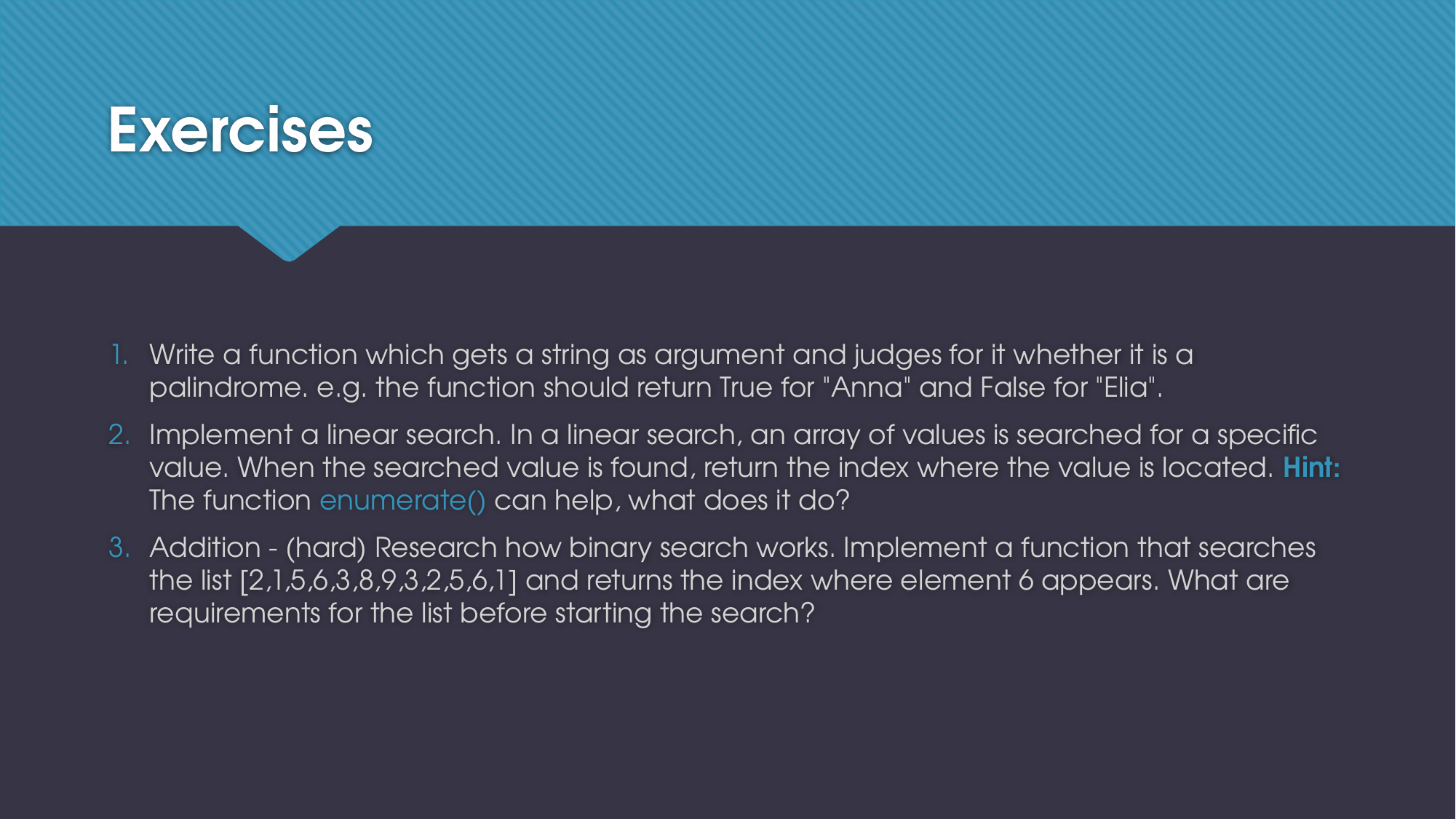

# Exercises
Write a function which gets a string as argument and judges for it whether it is a palindrome. e.g. the function should return True for "Anna" and False for "Elia".
Implement a linear search. In a linear search, an array of values is searched for a specific value. When the searched value is found, return the index where the value is located. Hint: The function enumerate() can help, what does it do?
Addition - (hard) Research how binary search works. Implement a function that searches the list [2,1,5,6,3,8,9,3,2,5,6,1] and returns the index where element 6 appears. What are requirements for the list before starting the search?